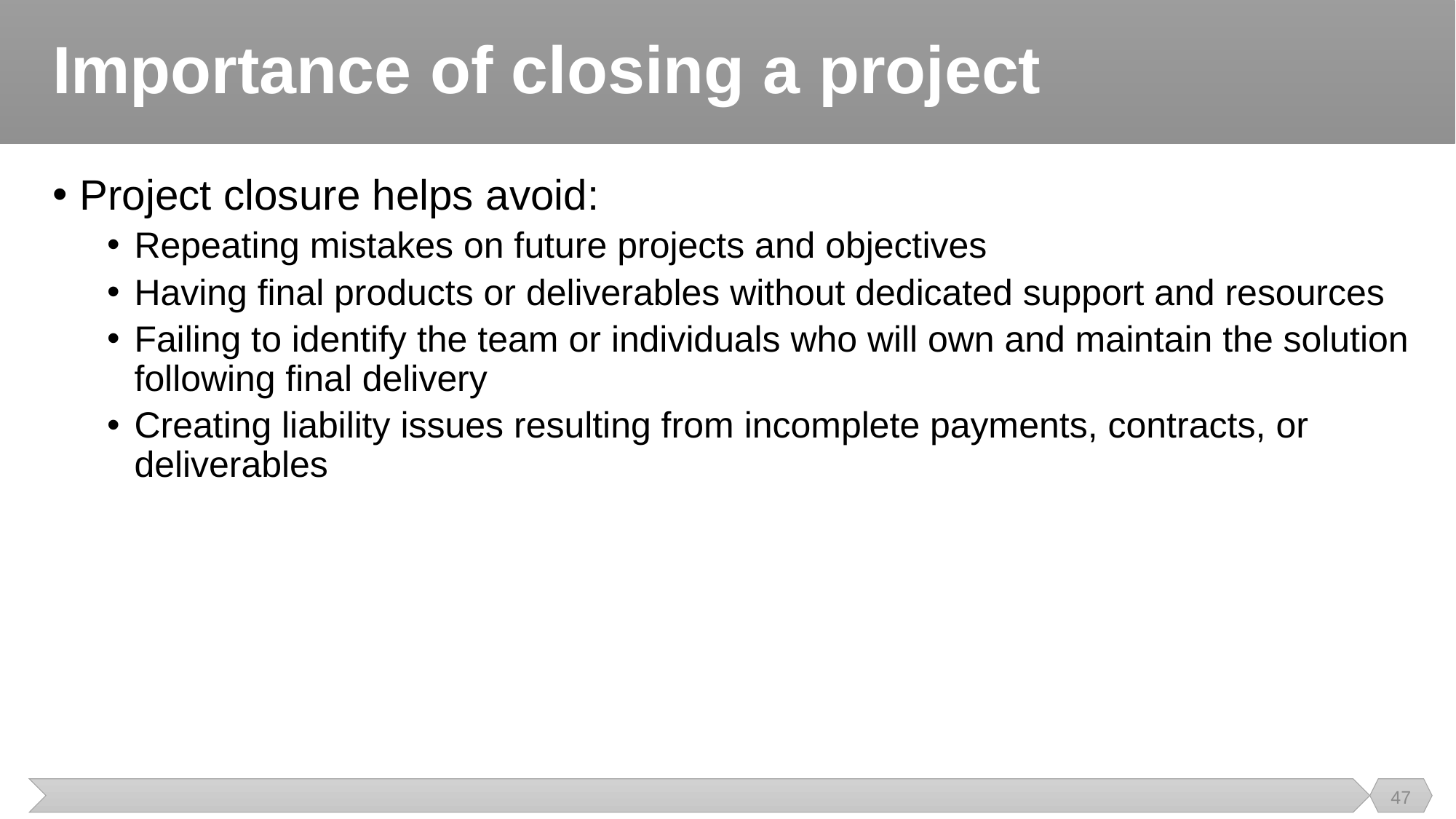

# Importance of closing a project
Project closure helps avoid:
Repeating mistakes on future projects and objectives
Having final products or deliverables without dedicated support and resources
Failing to identify the team or individuals who will own and maintain the solution following final delivery
Creating liability issues resulting from incomplete payments, contracts, or deliverables
47